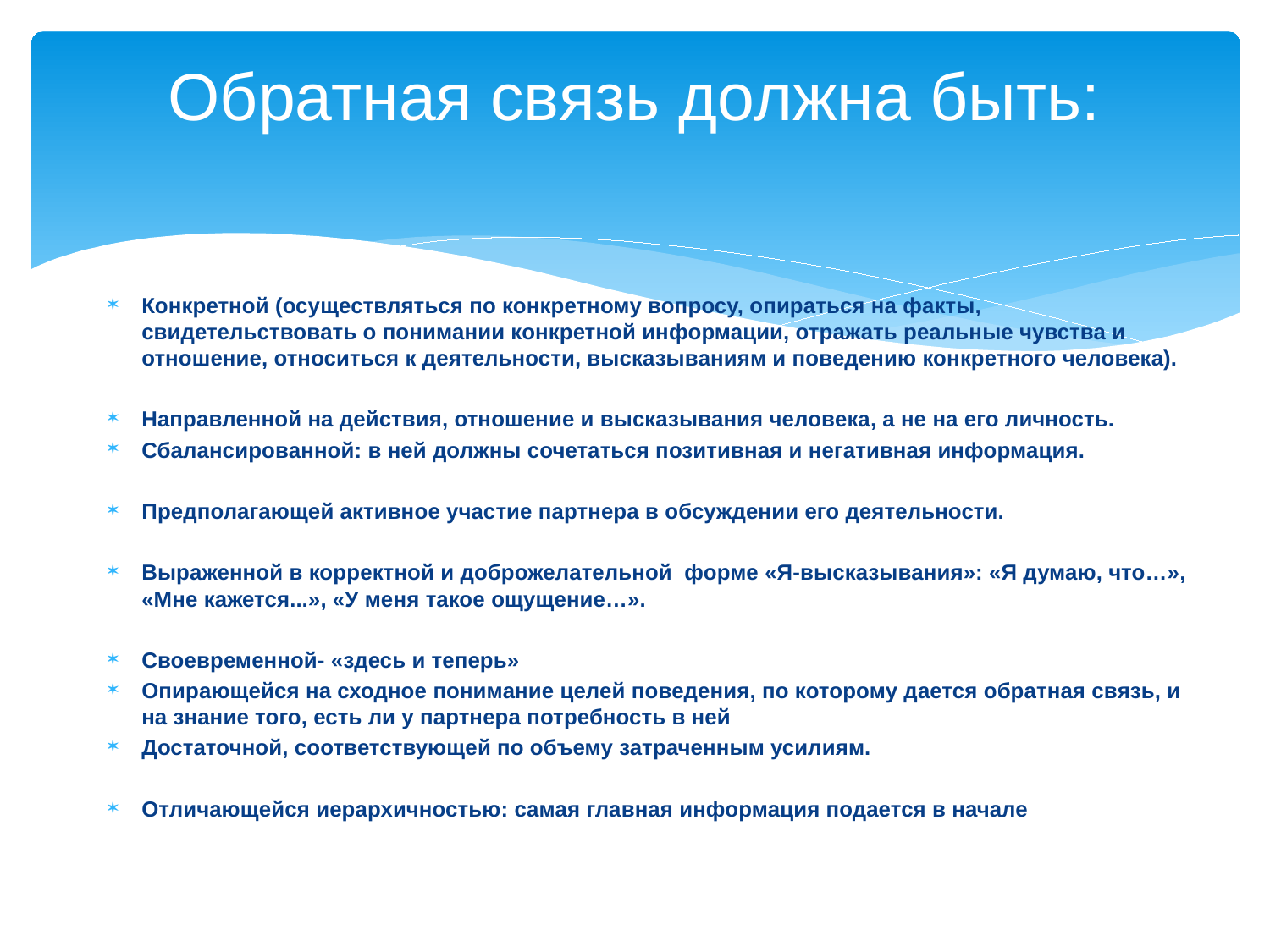

# Обратная связь должна быть:

Конкретной (осуществляться по конкретному вопросу, опираться на факты, свидетельствовать о понимании конкретной информации, отражать реальные чувства и отношение, относиться к деятельности, высказываниям и поведению конкретного человека).

Направленной на действия, отношение и высказывания человека, а не на его личность.
Сбалансированной: в ней должны сочетаться позитивная и негативная информация.

Предполагающей активное участие партнера в обсуждении его деятельности.

Выраженной в корректной и доброжелательной  форме «Я-высказывания»: «Я думаю, что…», «Мне кажется...», «У меня такое ощущение…».

Своевременной- «здесь и теперь»
Опирающейся на сходное понимание целей поведения, по которому дается обратная связь, и на знание того, есть ли у партнера потребность в ней
Достаточной, соответствующей по объему затраченным усилиям.

Отличающейся иерархичностью: самая главная информация подается в начале